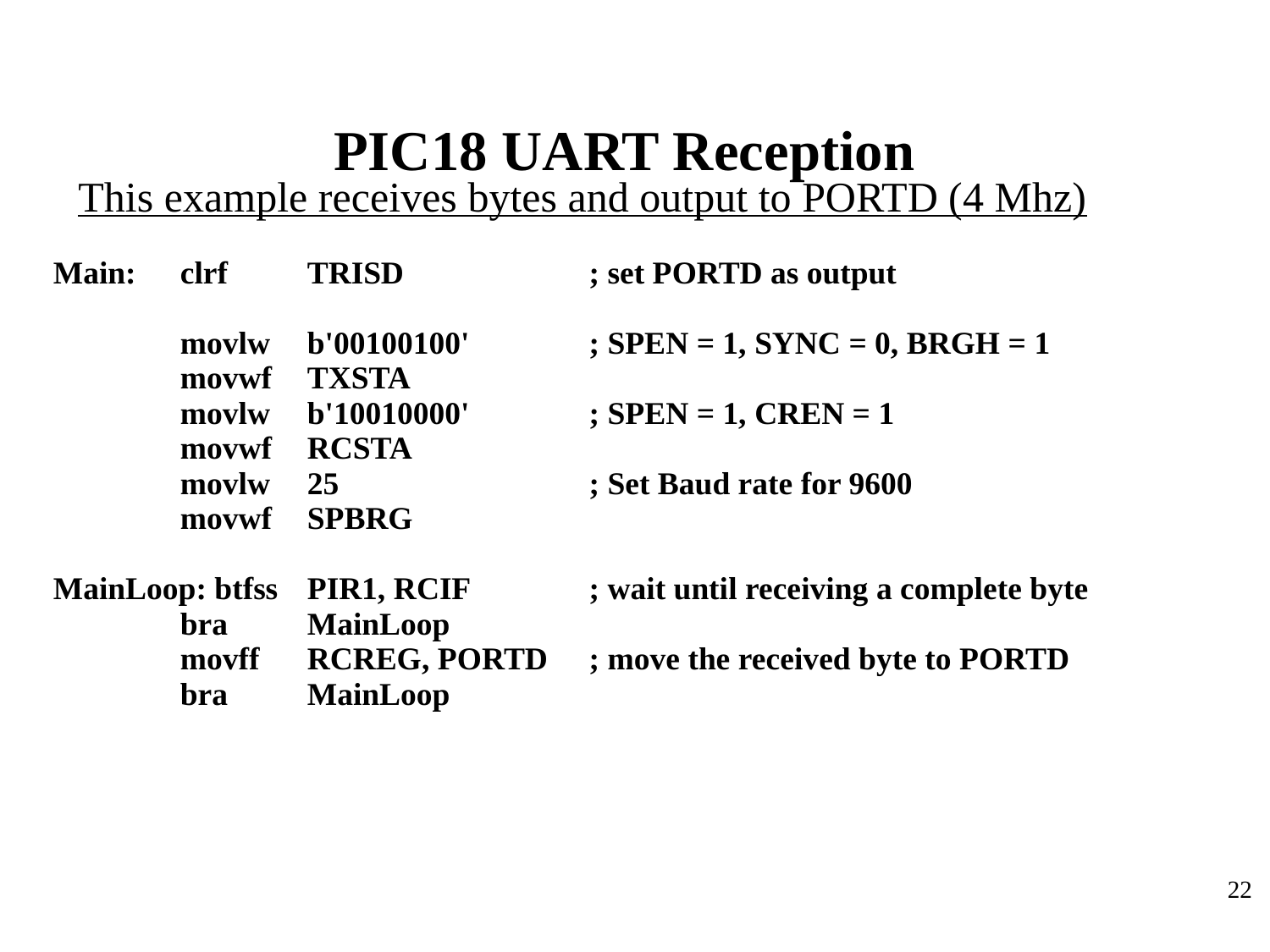

# PIC18 UART Reception
This example receives bytes and output to PORTD (4 Mhz)
| Main: clrf TRISD movlw b'00100100' movwf TXSTA movlw b'10010000' movwf RCSTA movlw 25 movwf SPBRG MainLoop: btfss PIR1, RCIF bra MainLoop movff RCREG, PORTD bra MainLoop | ; set PORTD as output ; SPEN = 1, SYNC = 0, BRGH = 1 ; SPEN = 1, CREN = 1 ; Set Baud rate for 9600 ; wait until receiving a complete byte ; move the received byte to PORTD |
| --- | --- |
22